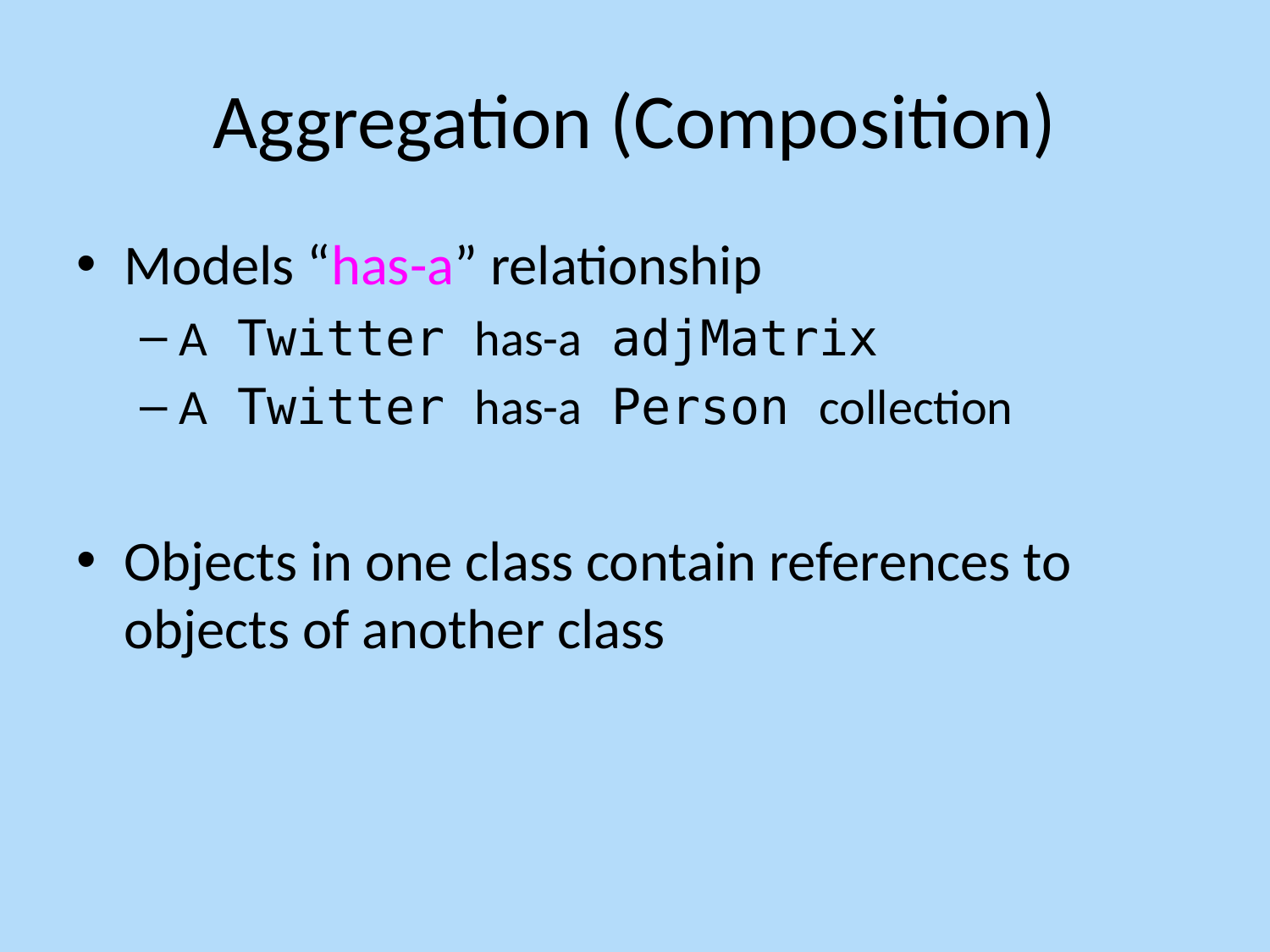

# Aggregation (Composition)
Models “has-a” relationship
A Twitter has-a adjMatrix
A Twitter has-a Person collection

Objects in one class contain references to objects of another class